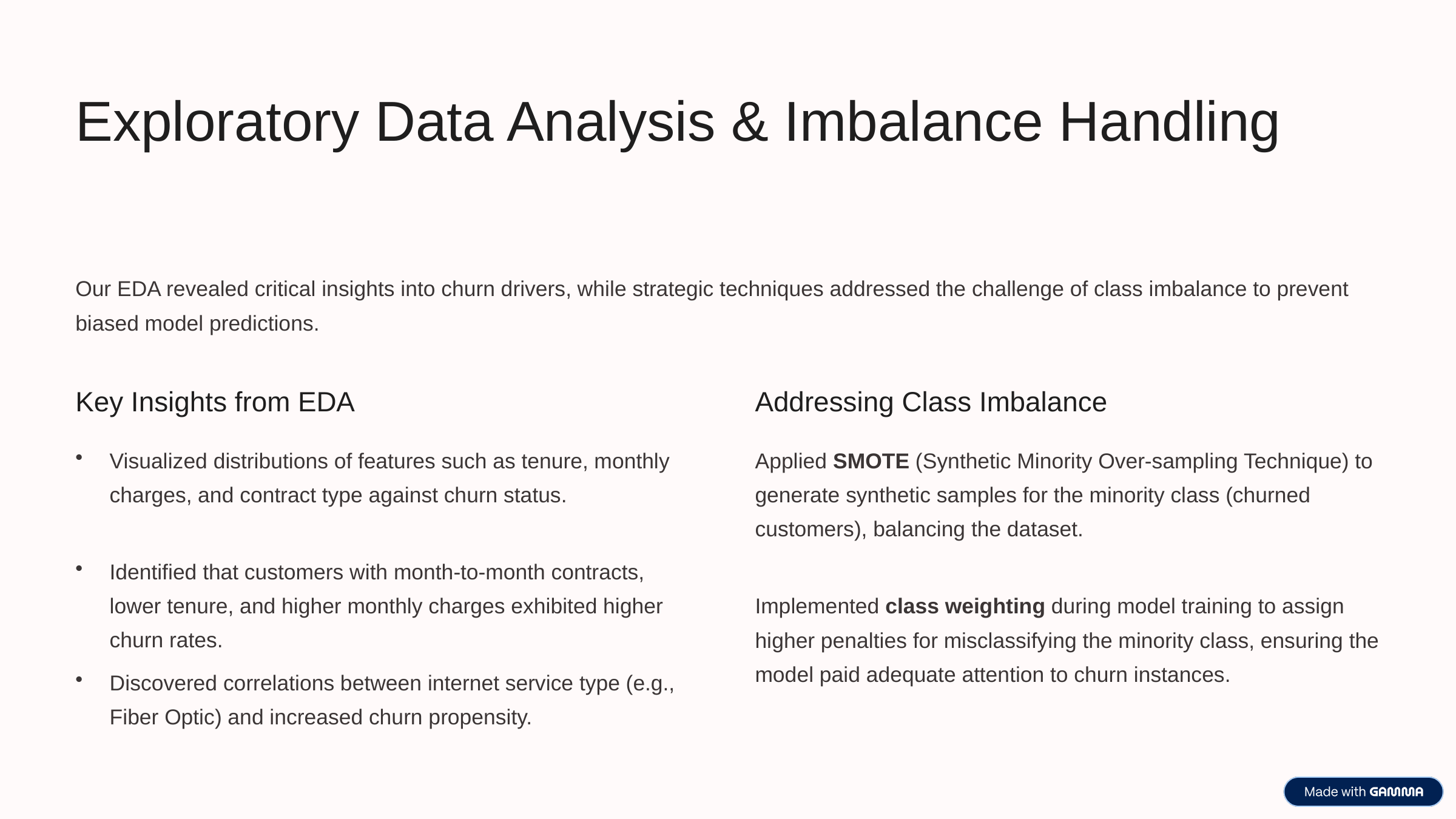

Exploratory Data Analysis & Imbalance Handling
Our EDA revealed critical insights into churn drivers, while strategic techniques addressed the challenge of class imbalance to prevent biased model predictions.
Key Insights from EDA
Addressing Class Imbalance
Visualized distributions of features such as tenure, monthly charges, and contract type against churn status.
Applied SMOTE (Synthetic Minority Over-sampling Technique) to generate synthetic samples for the minority class (churned customers), balancing the dataset.
Identified that customers with month-to-month contracts, lower tenure, and higher monthly charges exhibited higher churn rates.
Implemented class weighting during model training to assign higher penalties for misclassifying the minority class, ensuring the model paid adequate attention to churn instances.
Discovered correlations between internet service type (e.g., Fiber Optic) and increased churn propensity.